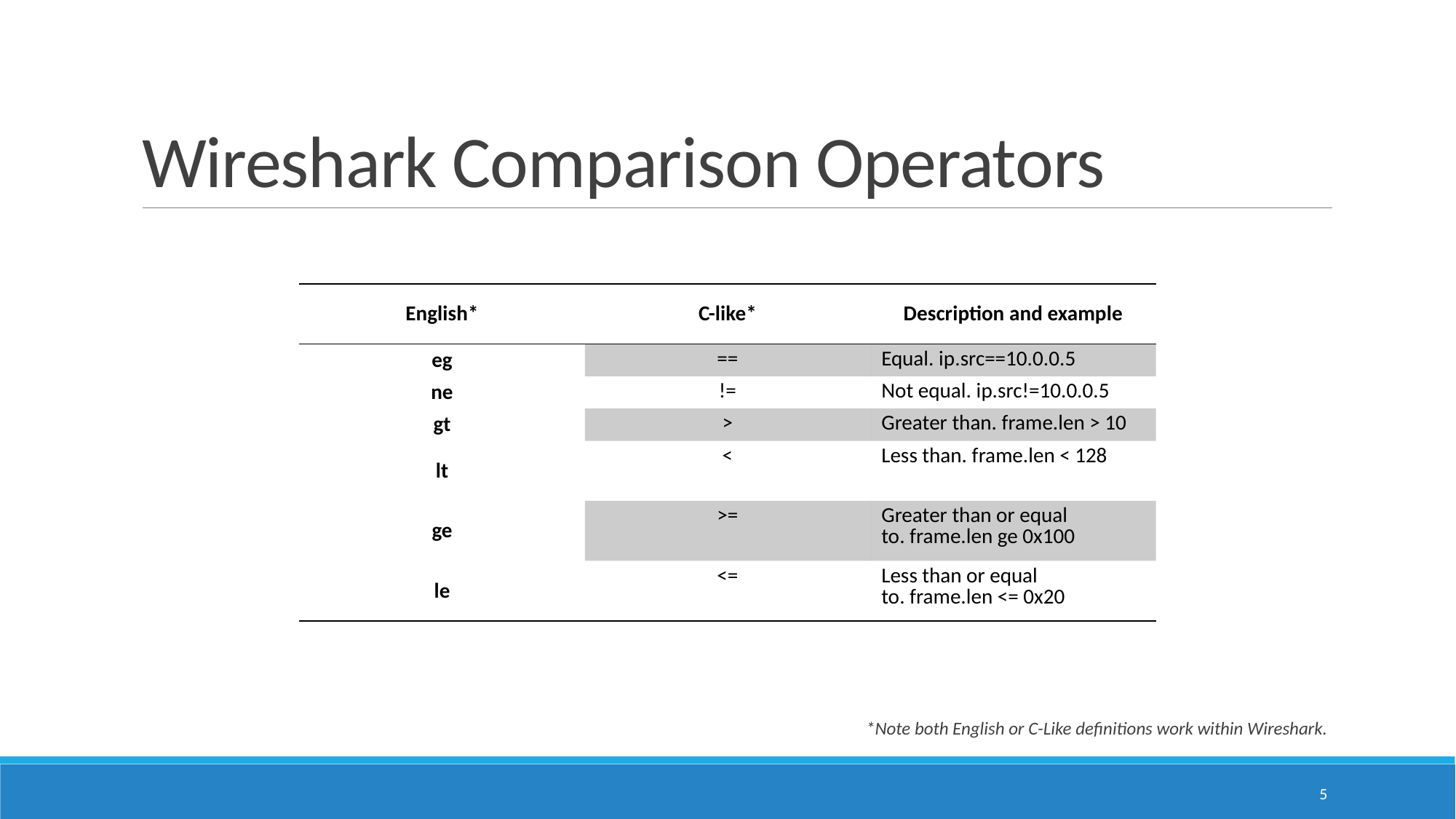

# Wireshark Comparison Operators
| English\* | C-like\* | Description and example |
| --- | --- | --- |
| eg | == | Equal. ip.src==10.0.0.5 |
| ne | != | Not equal. ip.src!=10.0.0.5 |
| gt | > | Greater than. frame.len > 10 |
| lt | < | Less than. frame.len < 128 |
| ge | >= | Greater than or equal to. frame.len ge 0x100 |
| le | <= | Less than or equal to. frame.len <= 0x20 |
*Note both English or C-Like definitions work within Wireshark.

5